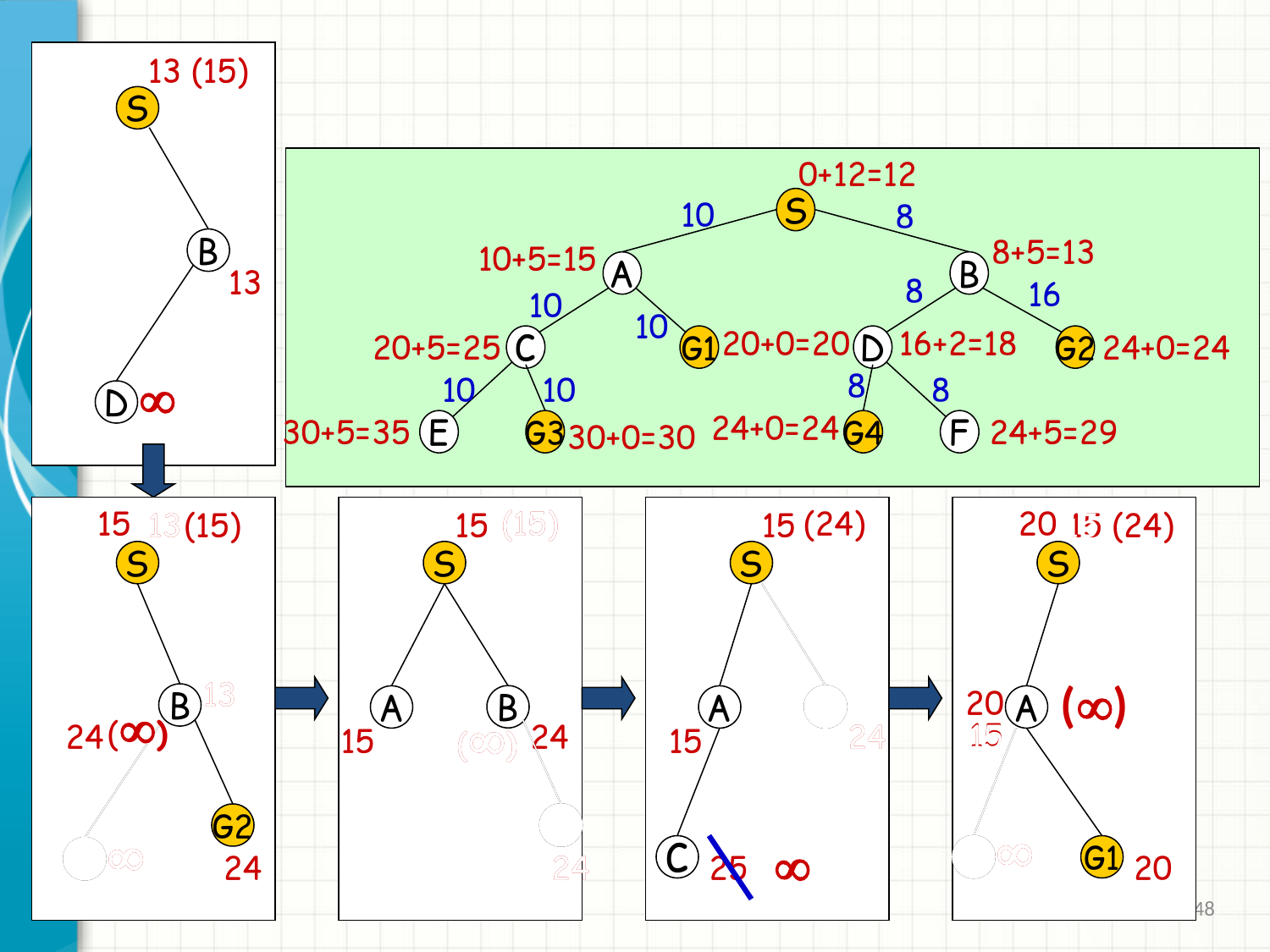

13 (15)
S
B
13
∞
D

0+12=12
10
S
8
8+5=13
10+5=15
A
B
8
16
10
10
20+0=20
16+2=18
20+5=25
24+0=24
C
G1
D
G2
8
10
10
8
24+0=24
30+5=35
24+5=29
E
G3
30+0=30
G4
F

13
(15)
S
13
B
∞
D
15

(15)
15
S
B
(∞)
24
G2
24
(15)

15
S
B
24
A
15
(24)

15 (24)
S
A
15
C
∞
20
13
15
A
15
B
24
(∞)
13

20
(∞)
(∞)
24
15
G2
24
G2
24
∞
D
C
25
C
∞
G1
20
∞

48